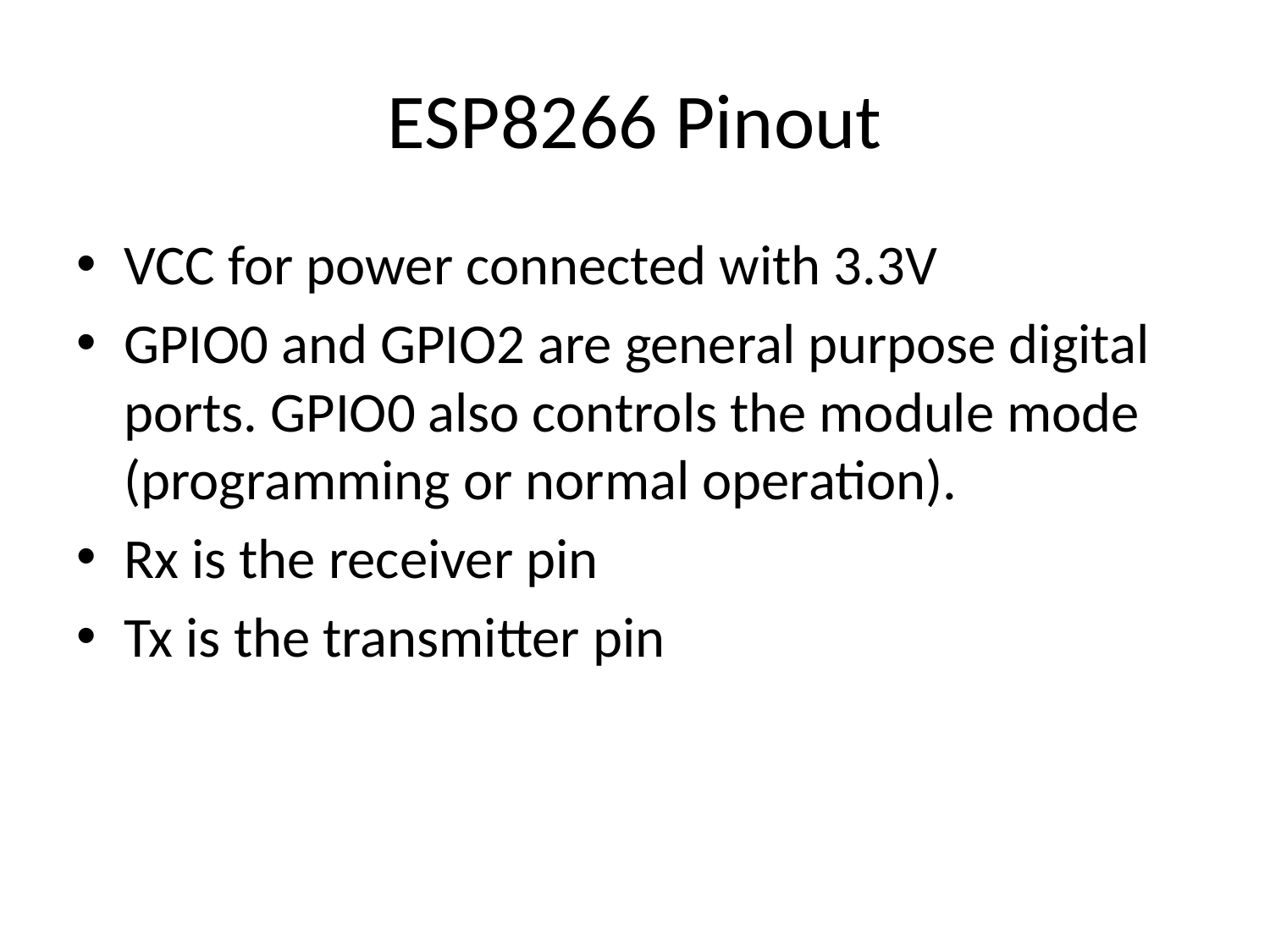

# ESP8266 Pinout
VCC for power connected with 3.3V
GPIO0 and GPIO2 are general purpose digital ports. GPIO0 also controls the module mode (programming or normal operation).
Rx is the receiver pin
Tx is the transmitter pin